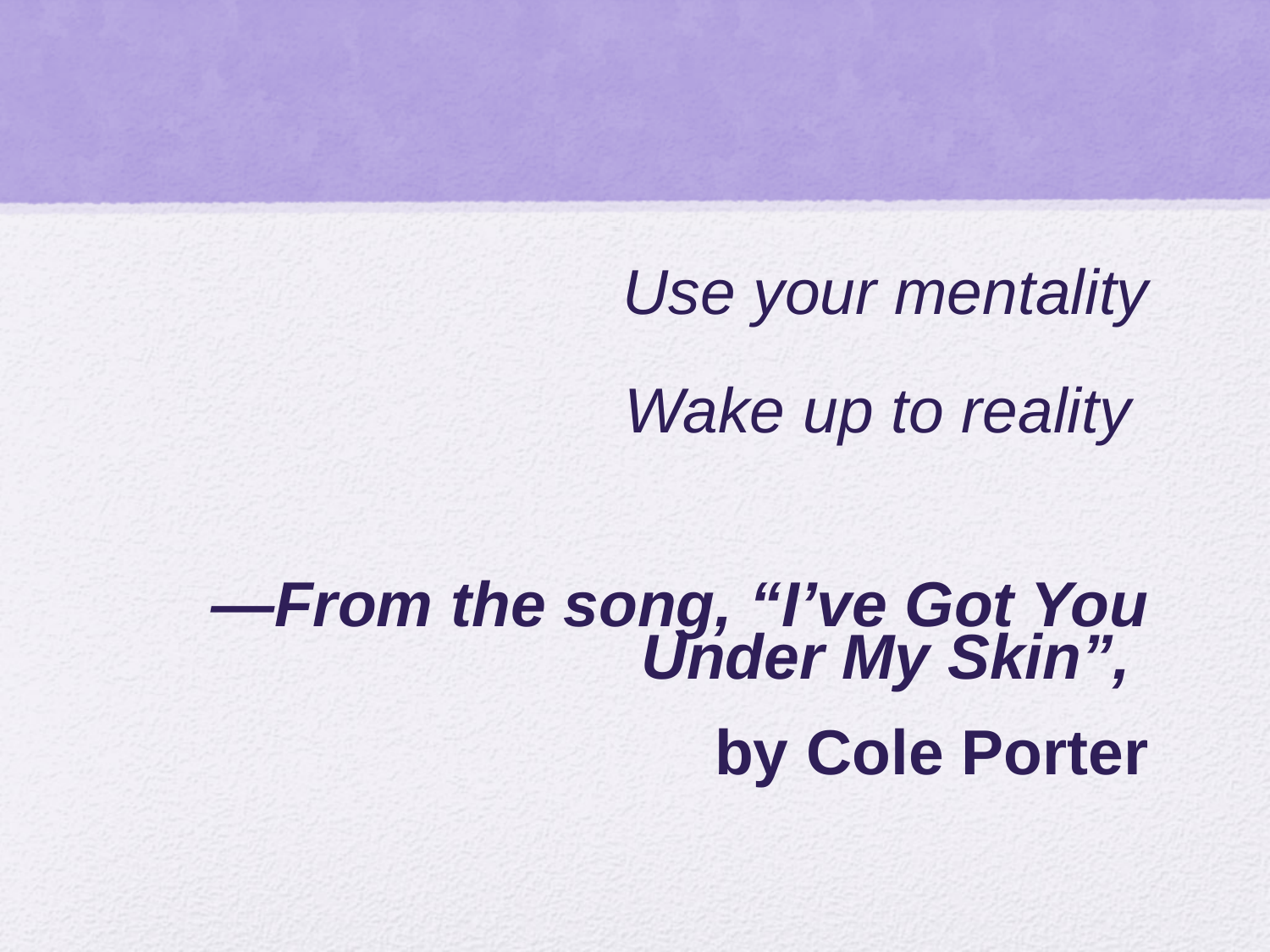

Use your mentality
Wake up to reality

—From the song, “I’ve Got You Under My Skin”,
by Cole Porter